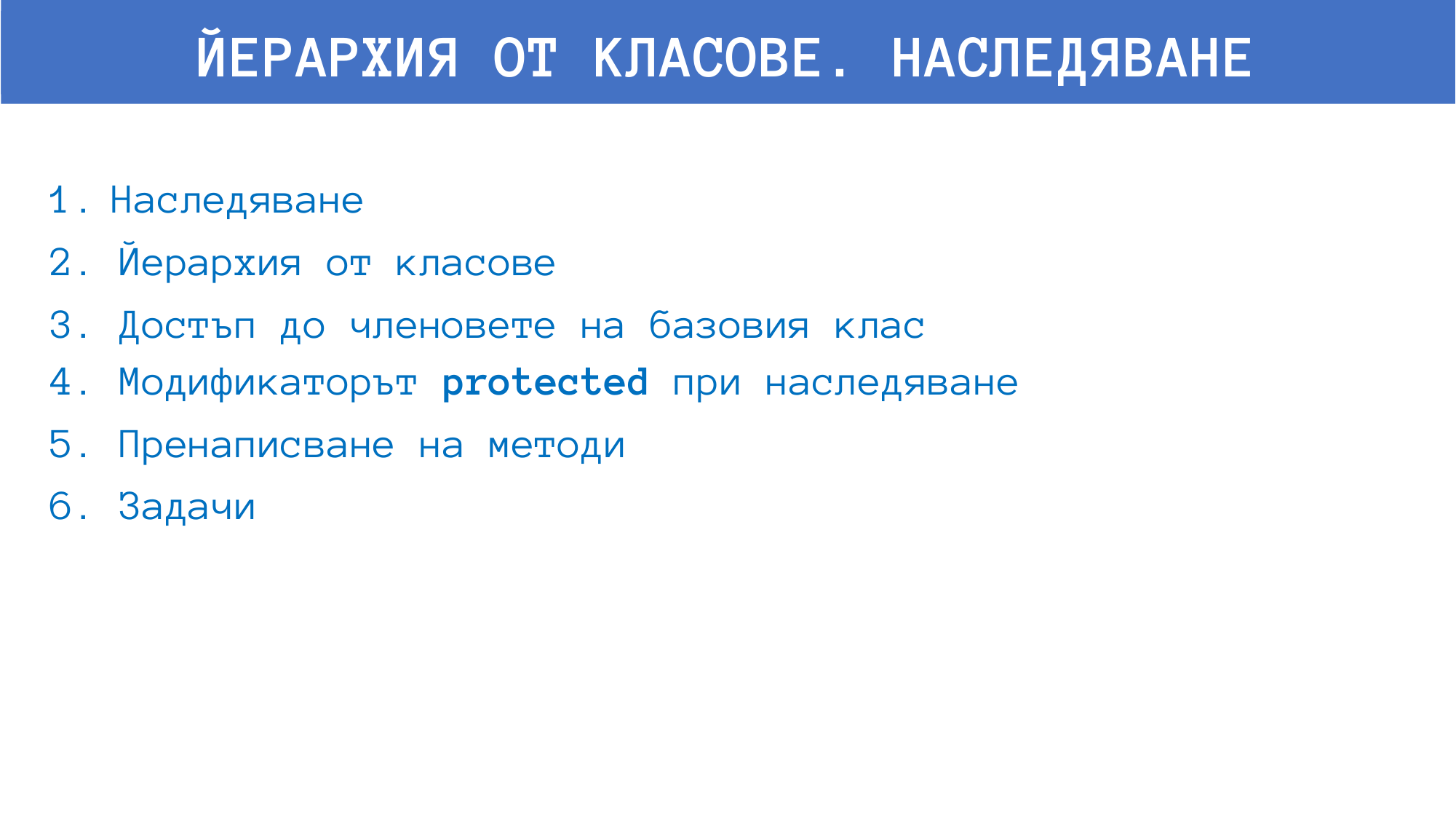

ЙЕРАРХИЯ ОТ КЛАСОВЕ. НАСЛЕДЯВАНЕ
Наследяване
2. Йерархия от класове
3. Достъп до членовете на базовия клас
4. Модификаторът protected при наследяване
5. Пренаписване на методи
6. Задачи